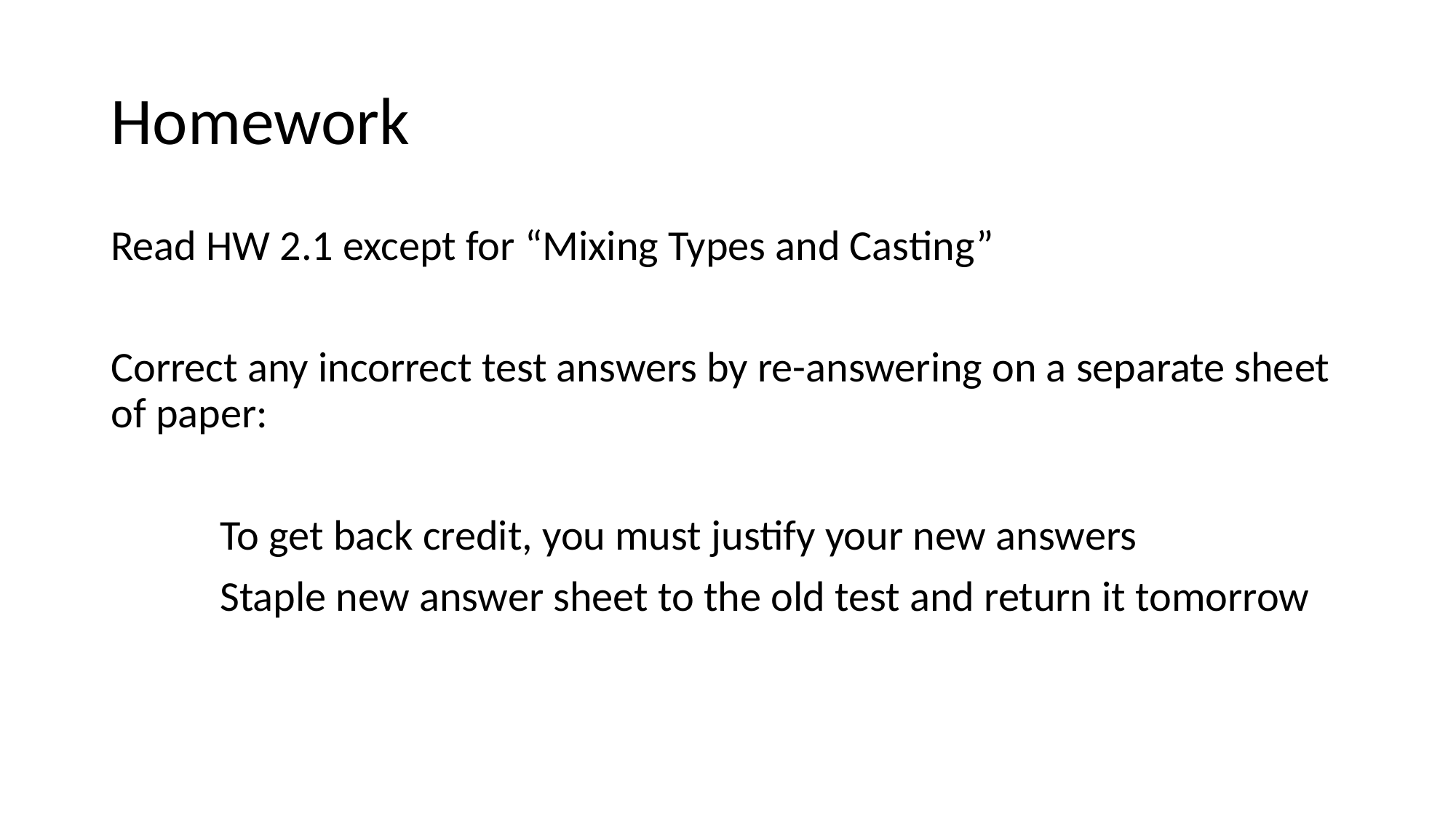

# Homework
Read HW 2.1 except for “Mixing Types and Casting”

Correct any incorrect test answers by re-answering on a separate sheet of paper:

	To get back credit, you must justify your new answers
	Staple new answer sheet to the old test and return it tomorrow